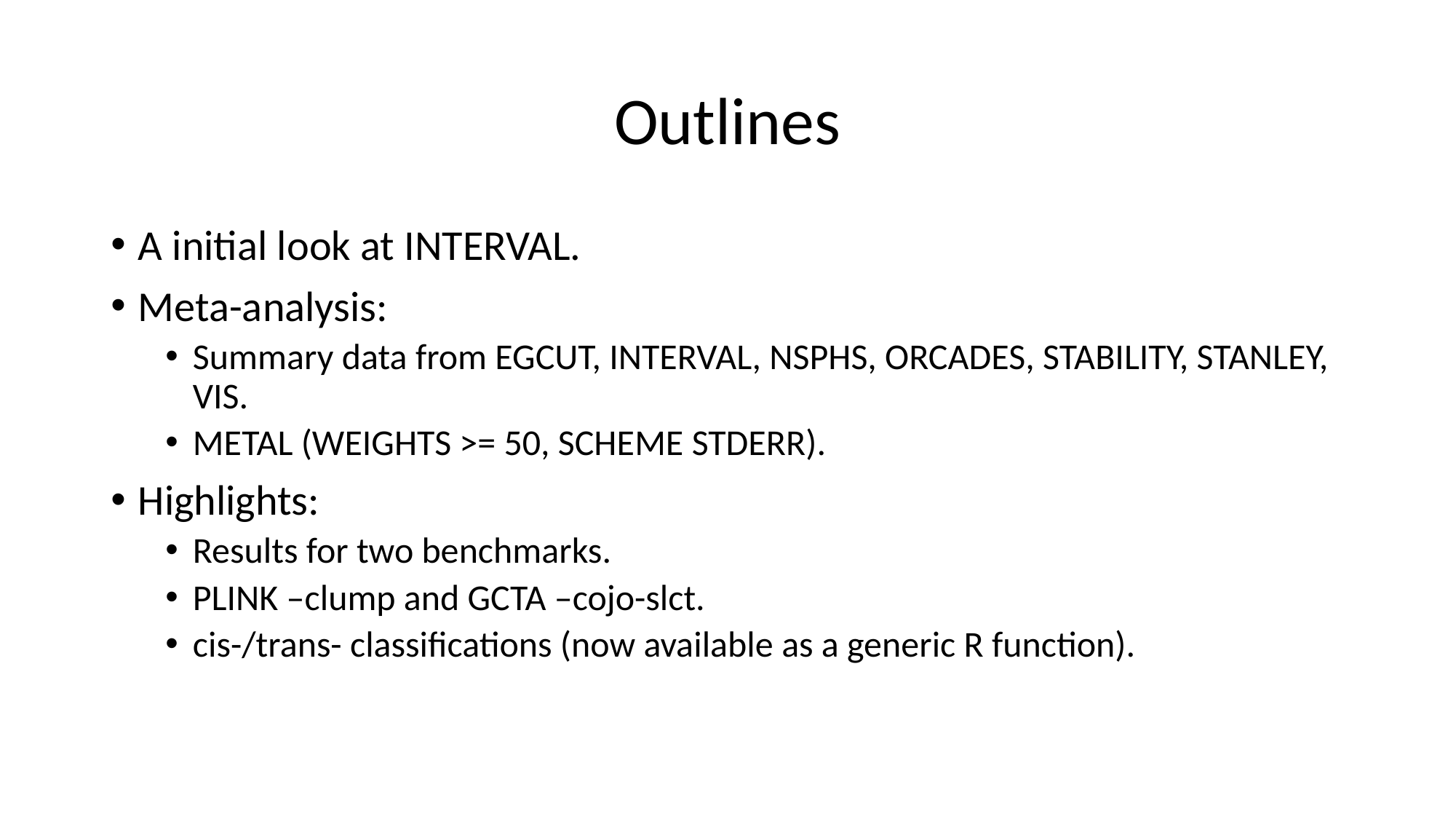

# Outlines
A initial look at INTERVAL.
Meta-analysis:
Summary data from EGCUT, INTERVAL, NSPHS, ORCADES, STABILITY, STANLEY, VIS.
METAL (WEIGHTS >= 50, SCHEME STDERR).
Highlights:
Results for two benchmarks.
PLINK –clump and GCTA –cojo-slct.
cis-/trans- classifications (now available as a generic R function).